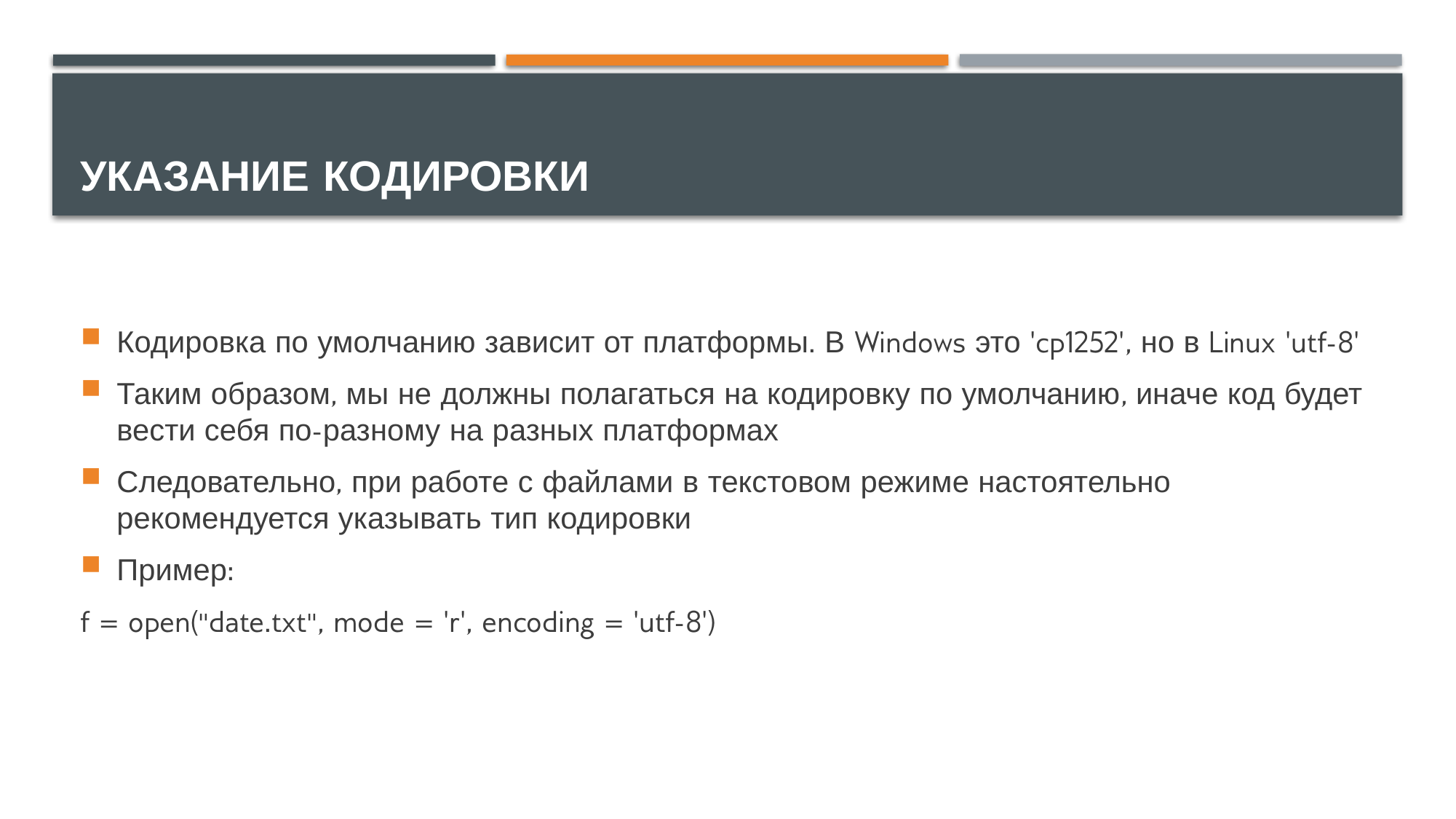

# Указание кодировки
Кодировка по умолчанию зависит от платформы. В Windows это 'cp1252', но в Linux 'utf-8'
Таким образом, мы не должны полагаться на кодировку по умолчанию, иначе код будет вести себя по-разному на разных платформах
Следовательно, при работе с файлами в текстовом режиме настоятельно рекомендуется указывать тип кодировки
Пример:
f = open("date.txt", mode = 'r', encoding = 'utf-8')